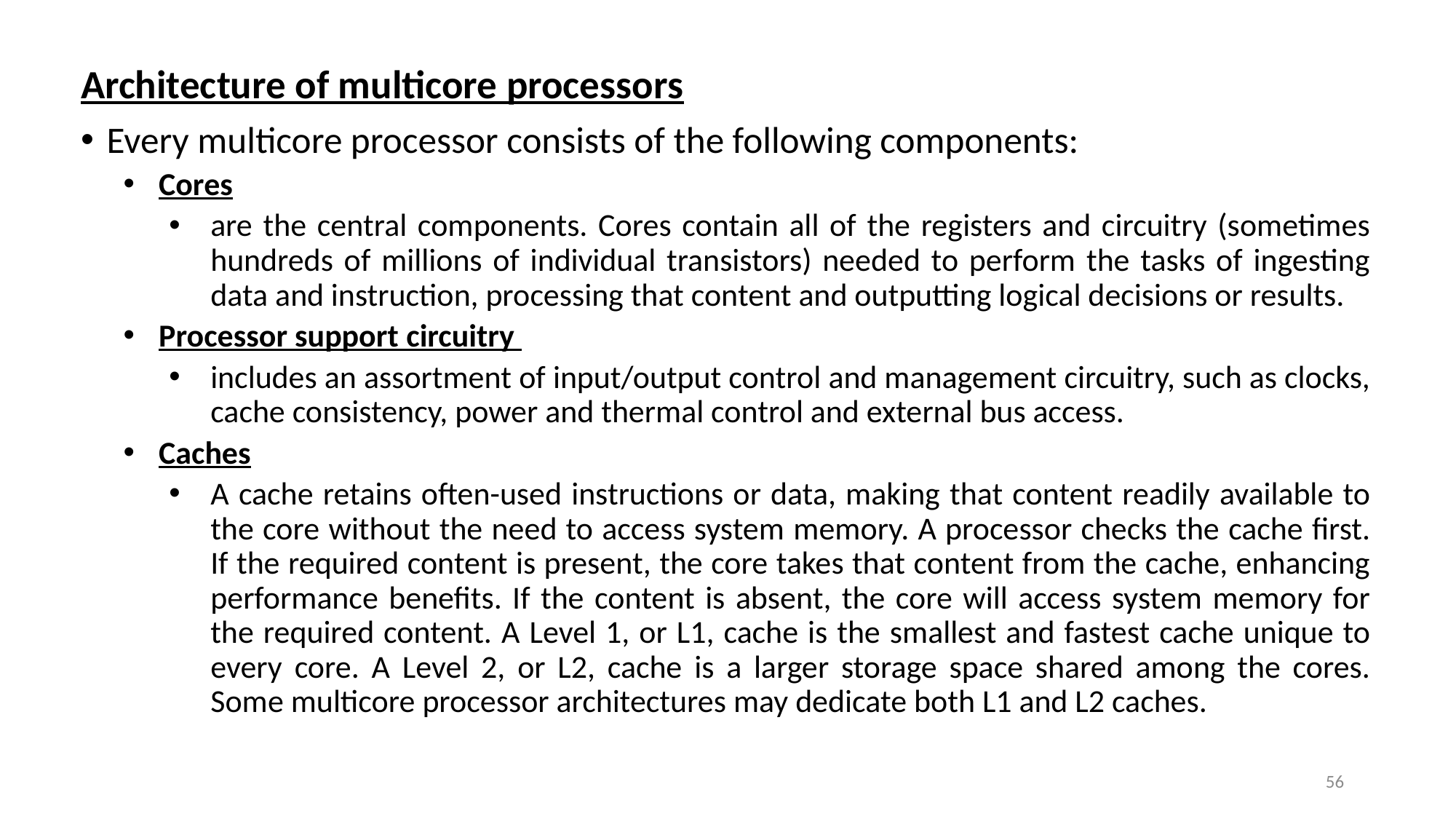

Architecture of multicore processors
Every multicore processor consists of the following components:
Cores
are the central components. Cores contain all of the registers and circuitry (sometimes hundreds of millions of individual transistors) needed to perform the tasks of ingesting data and instruction, processing that content and outputting logical decisions or results.
Processor support circuitry
includes an assortment of input/output control and management circuitry, such as clocks, cache consistency, power and thermal control and external bus access.
Caches
A cache retains often-used instructions or data, making that content readily available to the core without the need to access system memory. A processor checks the cache first. If the required content is present, the core takes that content from the cache, enhancing performance benefits. If the content is absent, the core will access system memory for the required content. A Level 1, or L1, cache is the smallest and fastest cache unique to every core. A Level 2, or L2, cache is a larger storage space shared among the cores. Some multicore processor architectures may dedicate both L1 and L2 caches.

56